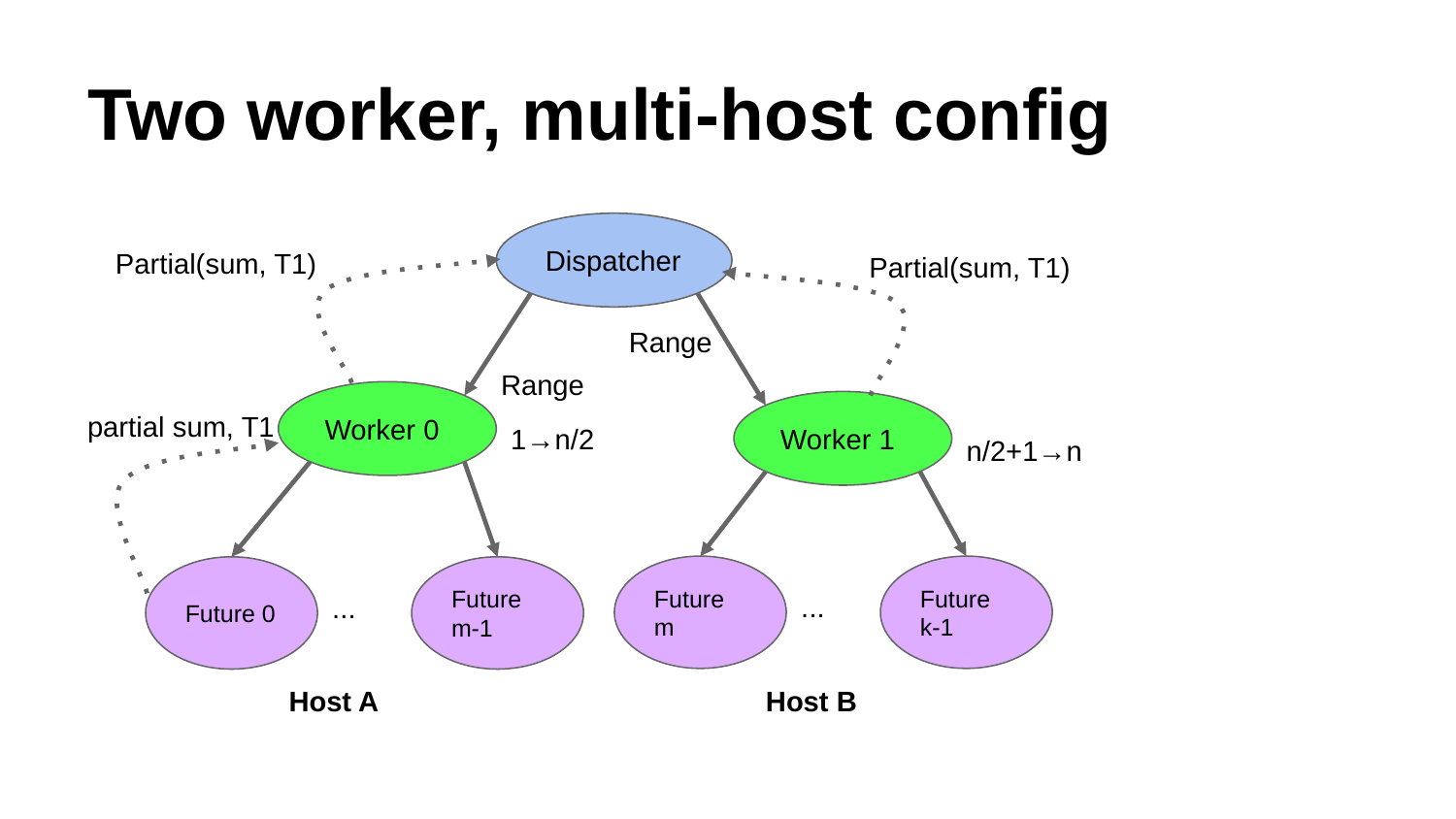

# Two worker, multi-host config
Dispatcher
Partial(sum, T1)
Partial(sum, T1)

Range
Range
Worker 0
Worker 1
partial sum, T1
1→n/2
n/2+1→n

Future k-1
Future m
Future m-1
Future 0
...
...
Host A
Host B